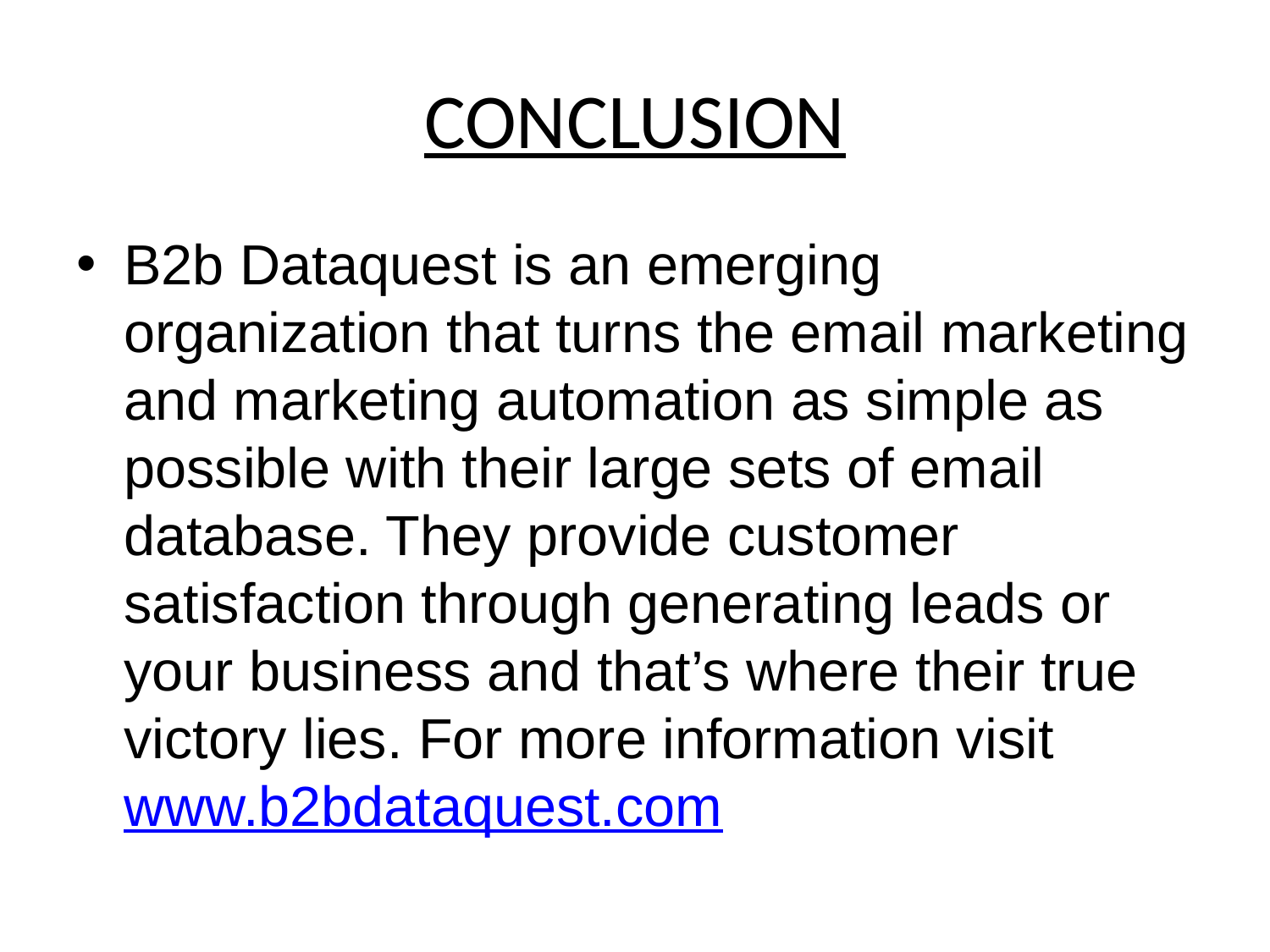

# CONCLUSION
B2b Dataquest is an emerging organization that turns the email marketing and marketing automation as simple as possible with their large sets of email database. They provide customer satisfaction through generating leads or your business and that’s where their true victory lies. For more information visit www.b2bdataquest.com